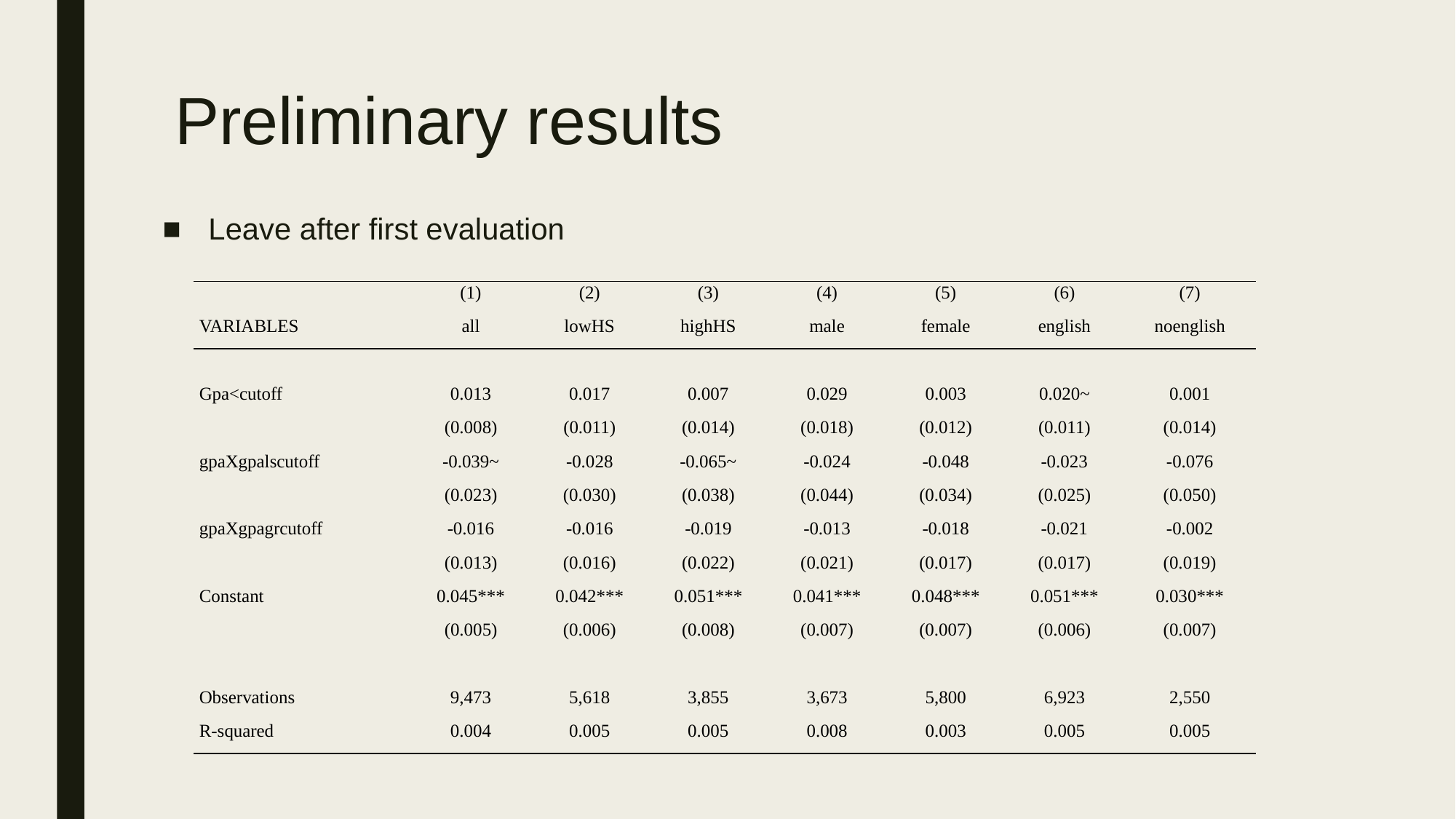

# Preliminary results
Leave after first evaluation
|  | (1) | (2) | (3) | (4) | (5) | (6) | (7) |
| --- | --- | --- | --- | --- | --- | --- | --- |
| VARIABLES | all | lowHS | highHS | male | female | english | noenglish |
|  |  |  |  |  |  |  |  |
| Gpa<cutoff | 0.013 | 0.017 | 0.007 | 0.029 | 0.003 | 0.020~ | 0.001 |
|  | (0.008) | (0.011) | (0.014) | (0.018) | (0.012) | (0.011) | (0.014) |
| gpaXgpalscutoff | -0.039~ | -0.028 | -0.065~ | -0.024 | -0.048 | -0.023 | -0.076 |
|  | (0.023) | (0.030) | (0.038) | (0.044) | (0.034) | (0.025) | (0.050) |
| gpaXgpagrcutoff | -0.016 | -0.016 | -0.019 | -0.013 | -0.018 | -0.021 | -0.002 |
|  | (0.013) | (0.016) | (0.022) | (0.021) | (0.017) | (0.017) | (0.019) |
| Constant | 0.045\*\*\* | 0.042\*\*\* | 0.051\*\*\* | 0.041\*\*\* | 0.048\*\*\* | 0.051\*\*\* | 0.030\*\*\* |
|  | (0.005) | (0.006) | (0.008) | (0.007) | (0.007) | (0.006) | (0.007) |
|  |  |  |  |  |  |  |  |
| Observations | 9,473 | 5,618 | 3,855 | 3,673 | 5,800 | 6,923 | 2,550 |
| R-squared | 0.004 | 0.005 | 0.005 | 0.008 | 0.003 | 0.005 | 0.005 |